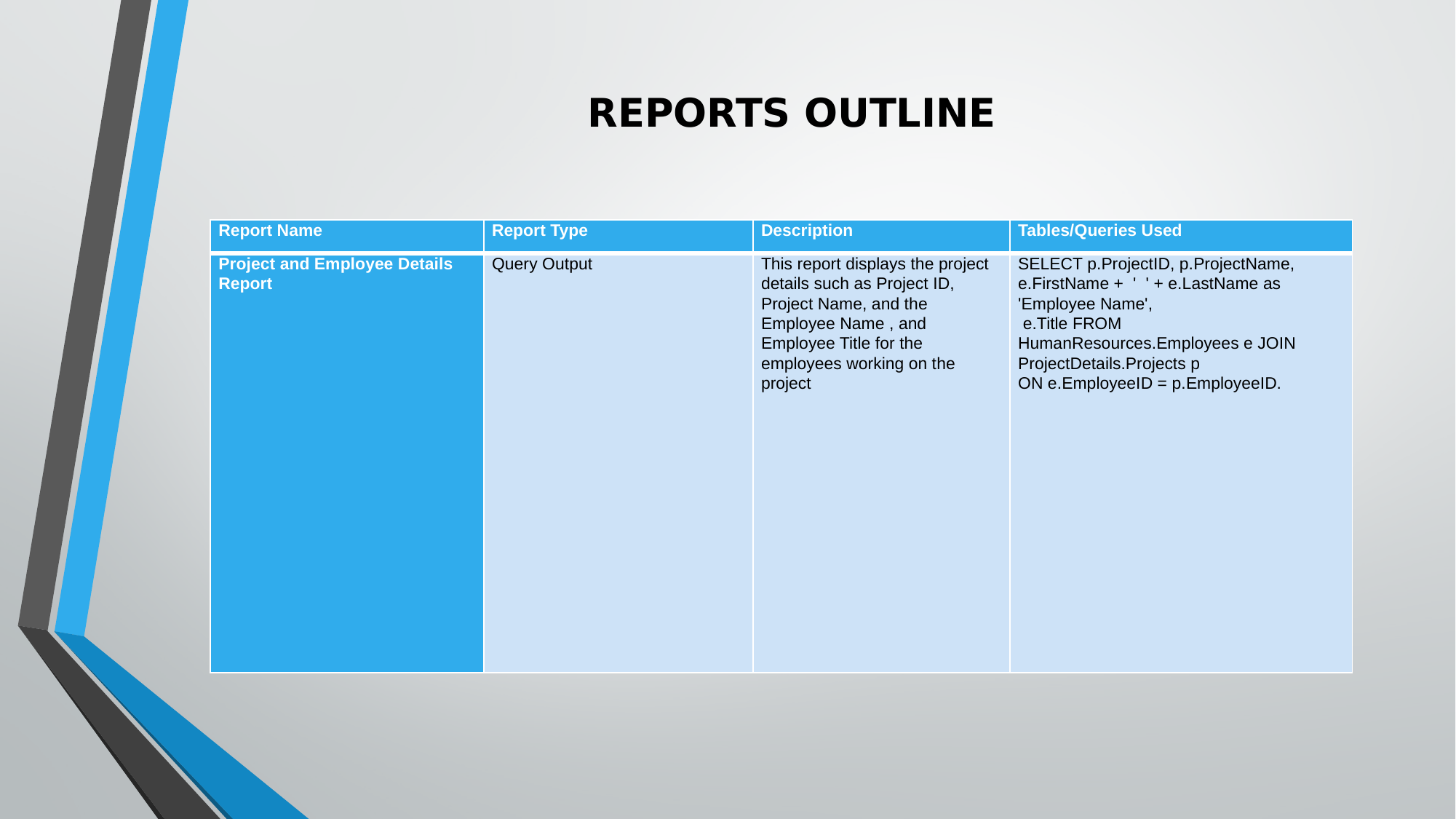

# REPORTS OUTLINE
| Report Name | Report Type | Description | Tables/Queries Used |
| --- | --- | --- | --- |
| Project and Employee Details Report | Query Output | This report displays the project details such as Project ID, Project Name, and the Employee Name , and Employee Title for the employees working on the project | SELECT p.ProjectID, p.ProjectName, e.FirstName + ' ' + e.LastName as 'Employee Name', e.Title FROM HumanResources.Employees e JOIN ProjectDetails.Projects p ON e.EmployeeID = p.EmployeeID. |